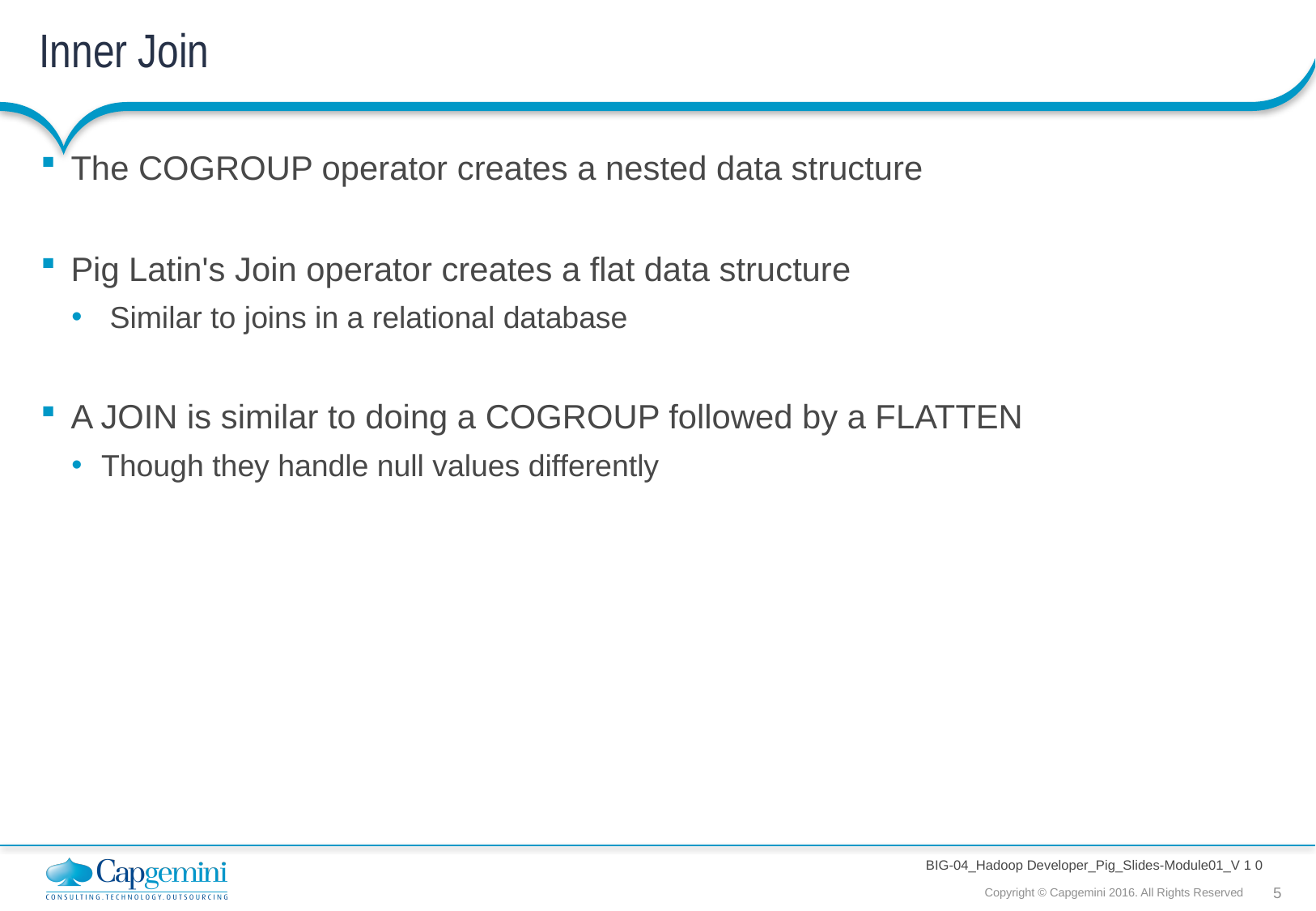

# Inner Join
The COGROUP operator creates a nested data structure

Pig Latin's Join operator creates a flat data structure
 Similar to joins in a relational database

A JOIN is similar to doing a COGROUP followed by a FLATTEN
Though they handle null values differently